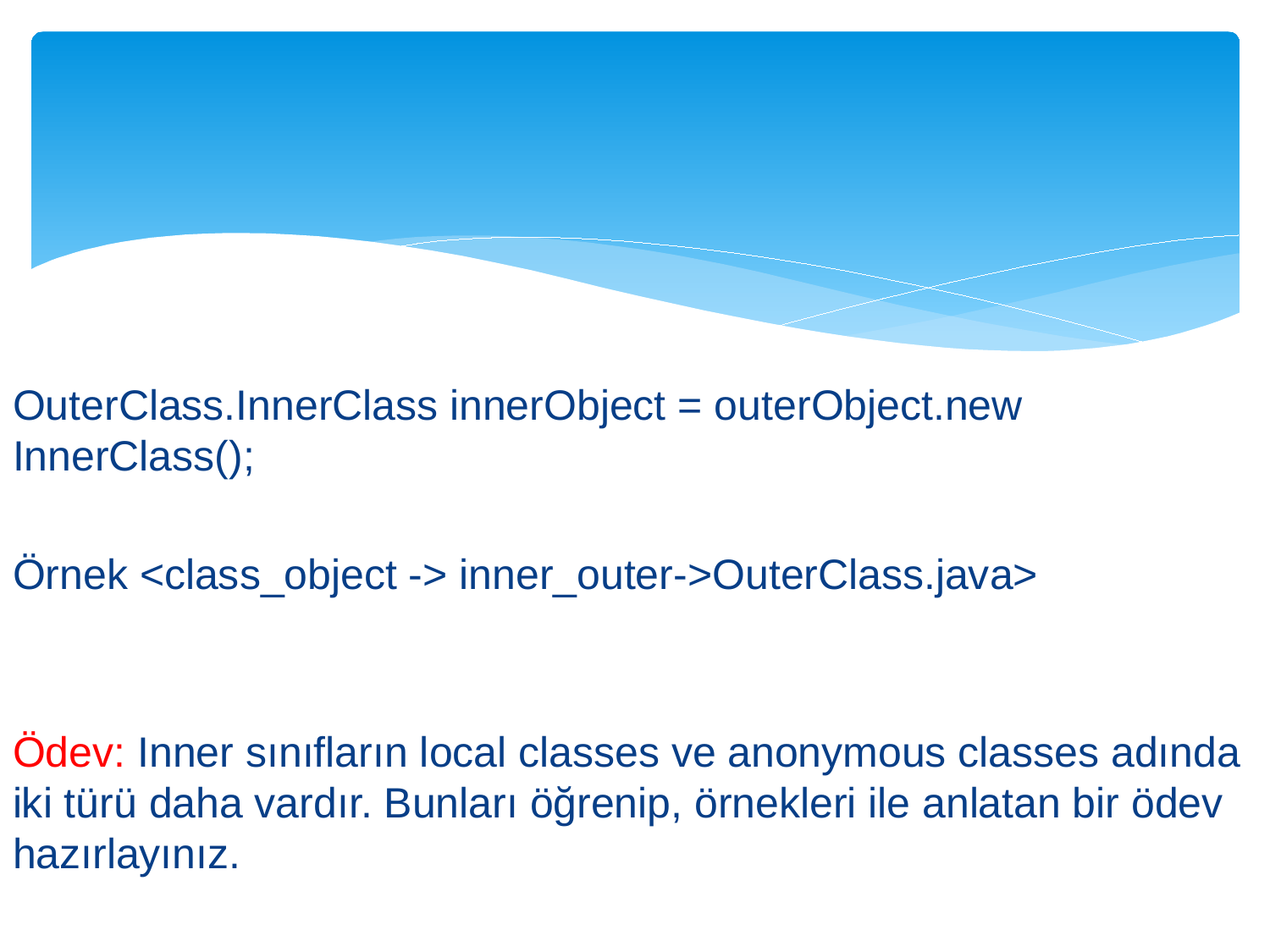

#
OuterClass.InnerClass innerObject = outerObject.new InnerClass();

Örnek <class_object -> inner_outer->OuterClass.java>

Ödev: Inner sınıfların local classes ve anonymous classes adında iki türü daha vardır. Bunları öğrenip, örnekleri ile anlatan bir ödev hazırlayınız.